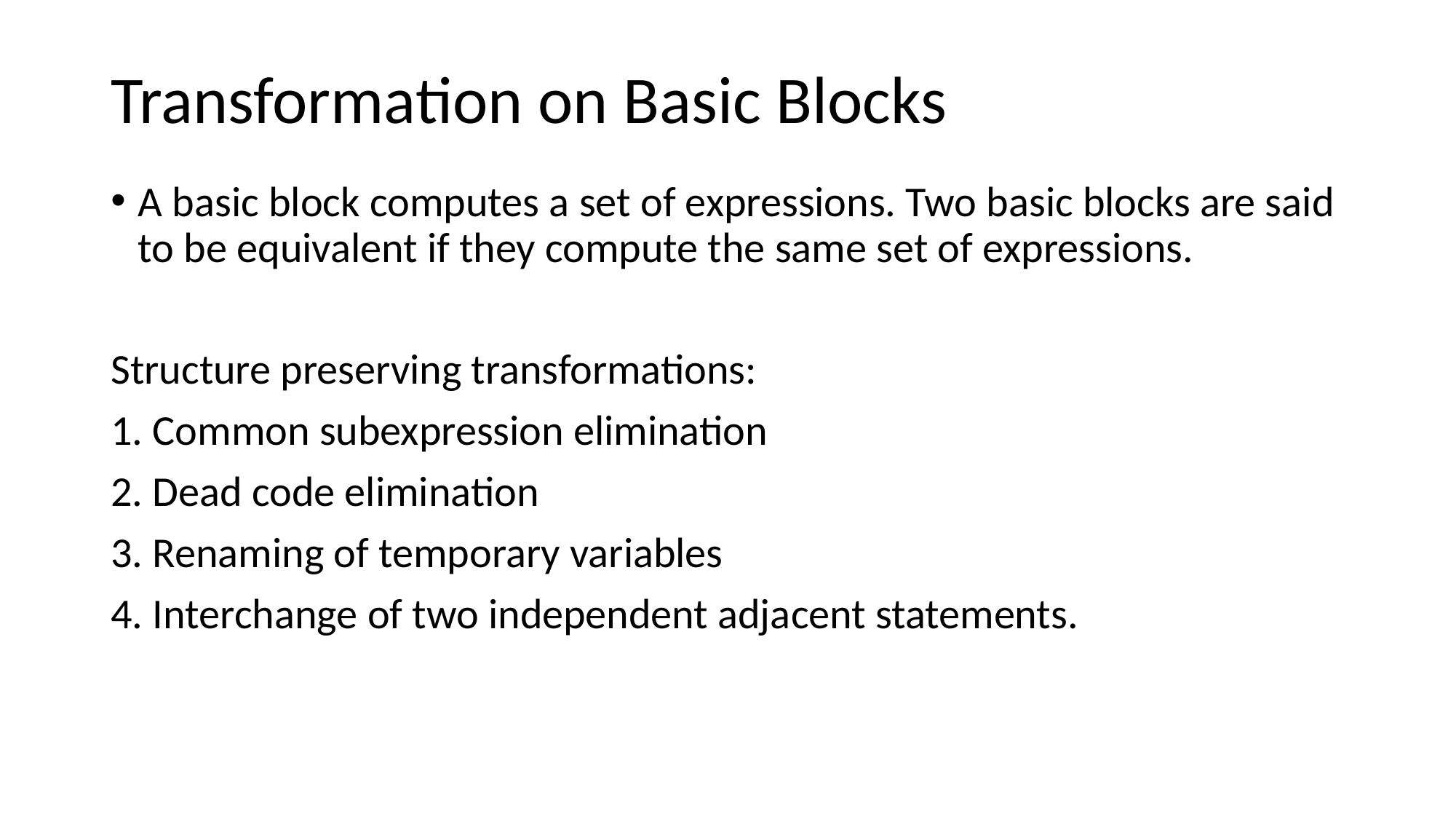

# Transformation on Basic Blocks
A basic block computes a set of expressions. Two basic blocks are said to be equivalent if they compute the same set of expressions.

Structure preserving transformations:
1. Common subexpression elimination
2. Dead code elimination
3. Renaming of temporary variables
4. Interchange of two independent adjacent statements.